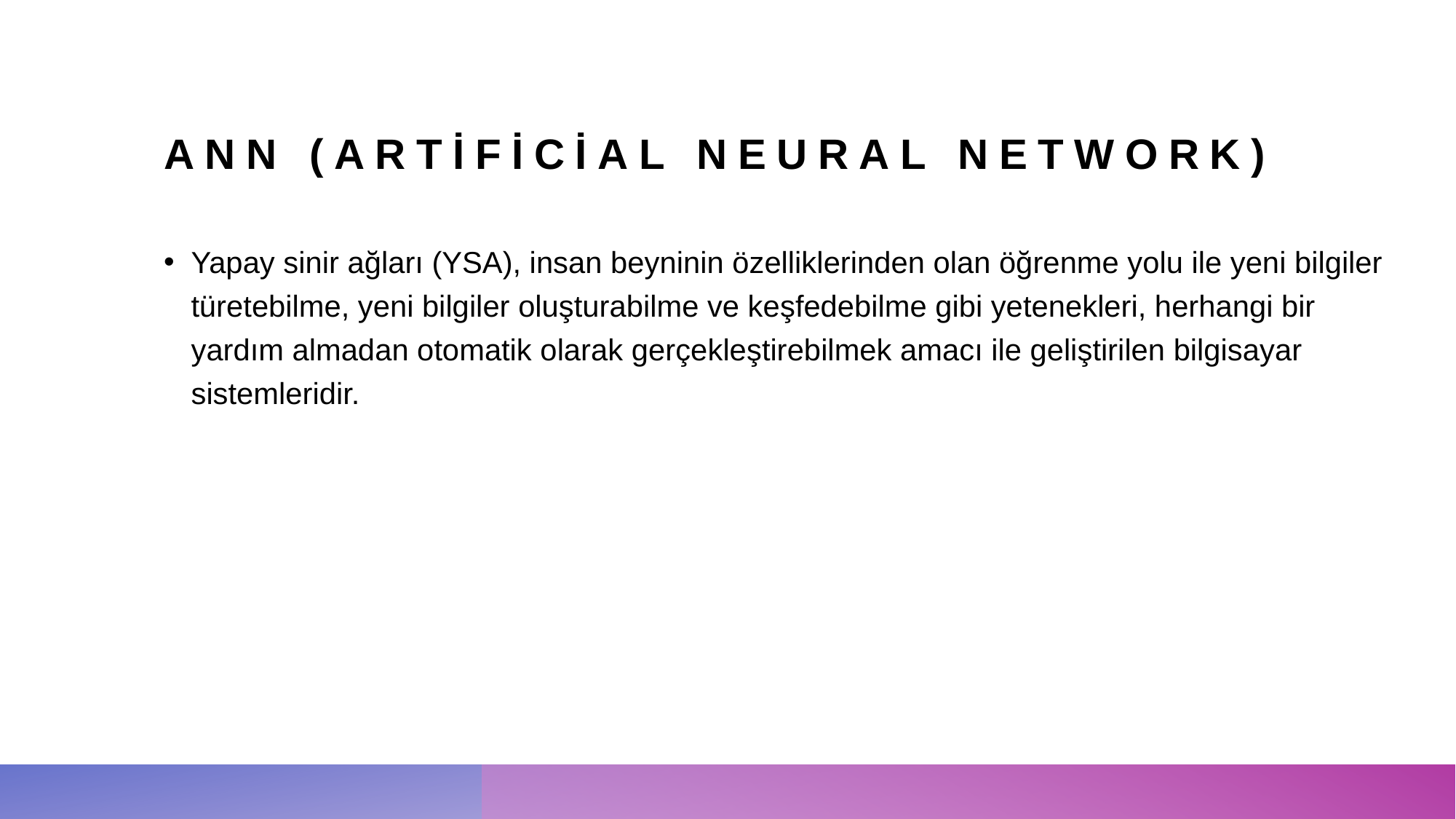

# ANN (Artificial Neural Network)
Yapay sinir ağları (YSA), insan beyninin özelliklerinden olan öğrenme yolu ile yeni bilgiler türetebilme, yeni bilgiler oluşturabilme ve keşfedebilme gibi yetenekleri, herhangi bir yardım almadan otomatik olarak gerçekleştirebilmek amacı ile geliştirilen bilgisayar sistemleridir.